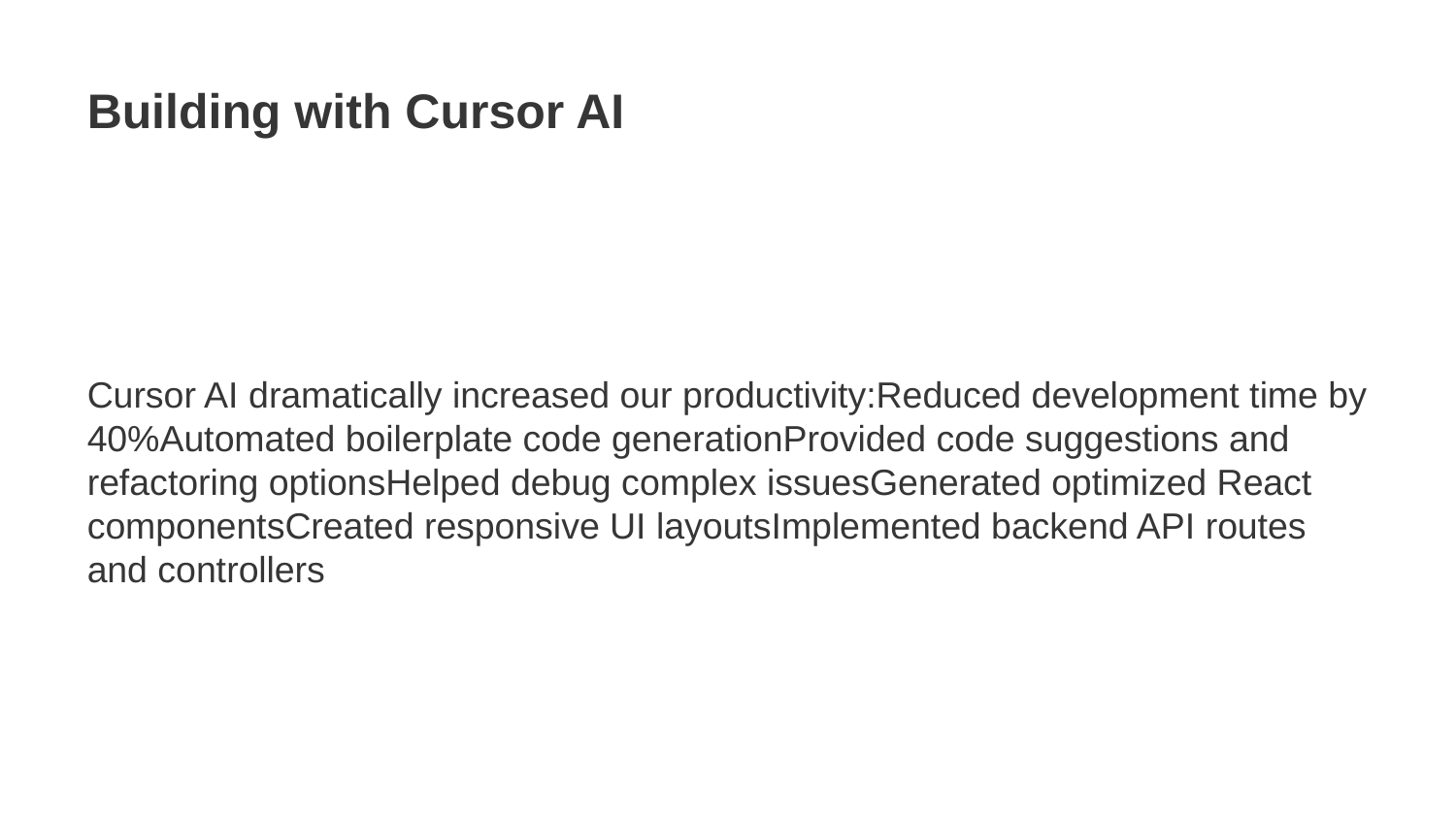

Building with Cursor AI
Cursor AI dramatically increased our productivity:Reduced development time by 40%Automated boilerplate code generationProvided code suggestions and refactoring optionsHelped debug complex issuesGenerated optimized React componentsCreated responsive UI layoutsImplemented backend API routes and controllers